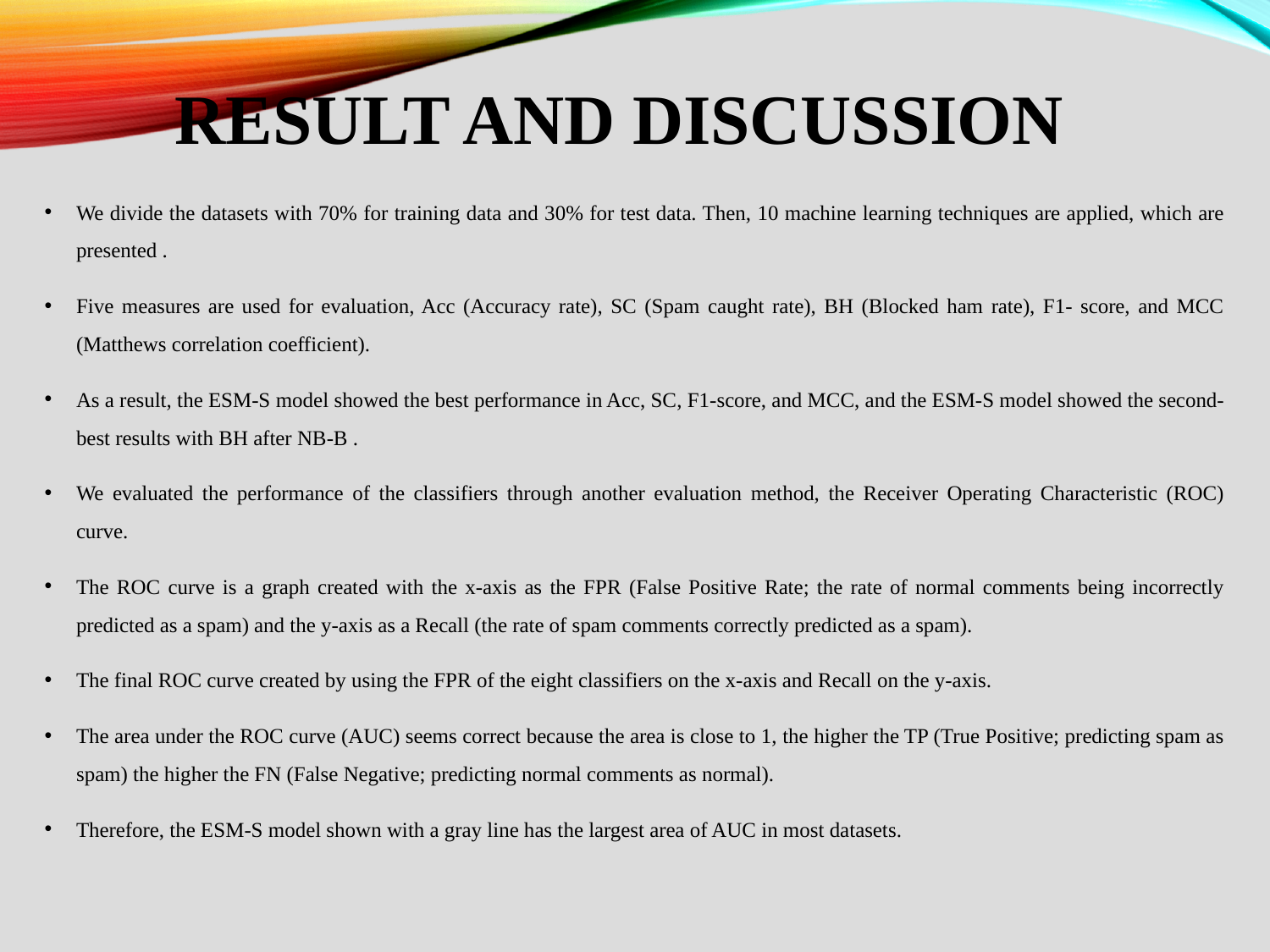

# RESULT AND DISCUSSION
We divide the datasets with 70% for training data and 30% for test data. Then, 10 machine learning techniques are applied, which are presented .
Five measures are used for evaluation, Acc (Accuracy rate), SC (Spam caught rate), BH (Blocked ham rate), F1- score, and MCC (Matthews correlation coefficient).
As a result, the ESM-S model showed the best performance in Acc, SC, F1-score, and MCC, and the ESM-S model showed the second-best results with BH after NB-B .
We evaluated the performance of the classifiers through another evaluation method, the Receiver Operating Characteristic (ROC) curve.
The ROC curve is a graph created with the x-axis as the FPR (False Positive Rate; the rate of normal comments being incorrectly predicted as a spam) and the y-axis as a Recall (the rate of spam comments correctly predicted as a spam).
The final ROC curve created by using the FPR of the eight classifiers on the x-axis and Recall on the y-axis.
The area under the ROC curve (AUC) seems correct because the area is close to 1, the higher the TP (True Positive; predicting spam as spam) the higher the FN (False Negative; predicting normal comments as normal).
Therefore, the ESM-S model shown with a gray line has the largest area of AUC in most datasets.